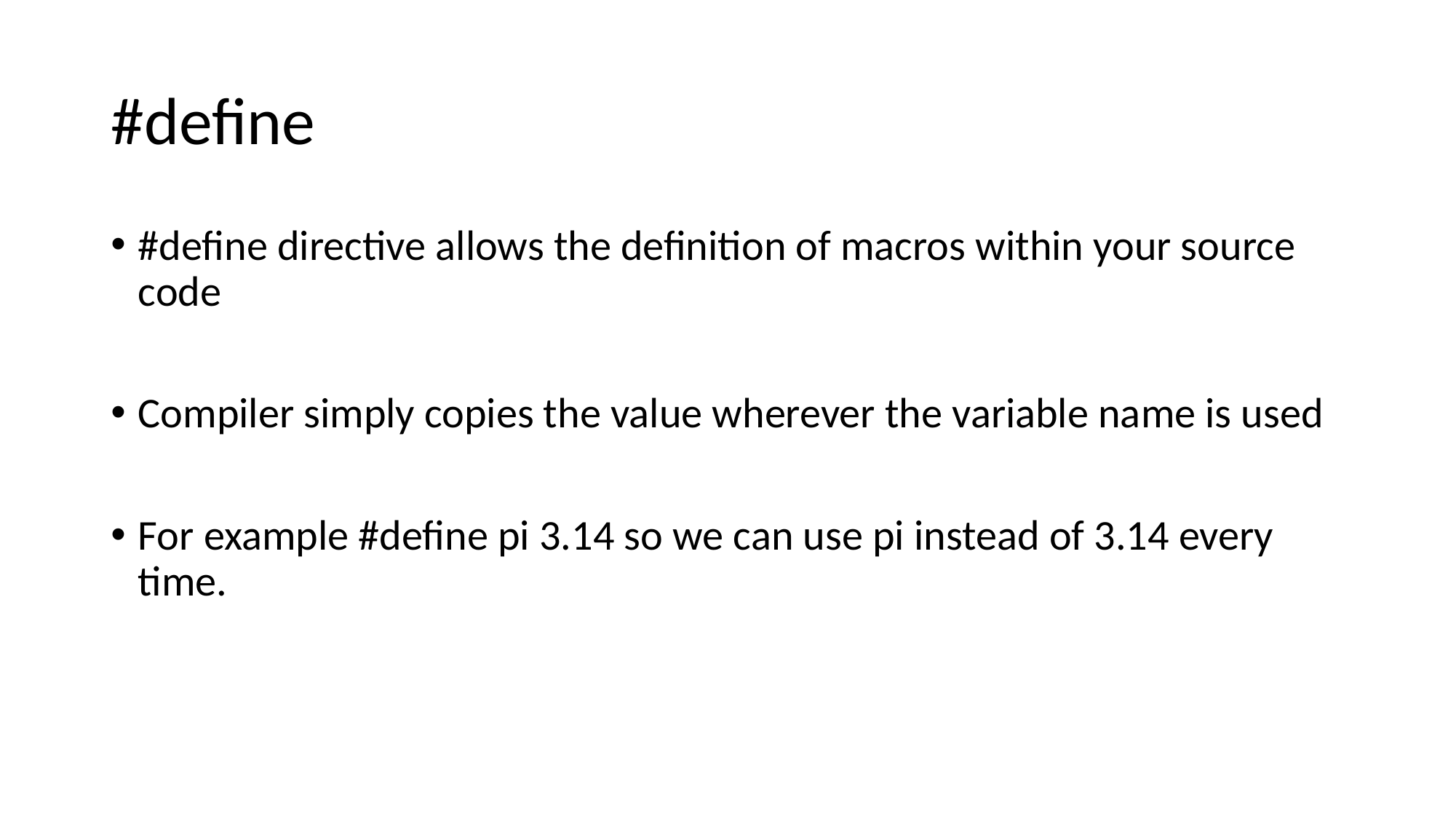

# #define
#define directive allows the definition of macros within your source code

Compiler simply copies the value wherever the variable name is used

For example #define pi 3.14 so we can use pi instead of 3.14 every time.